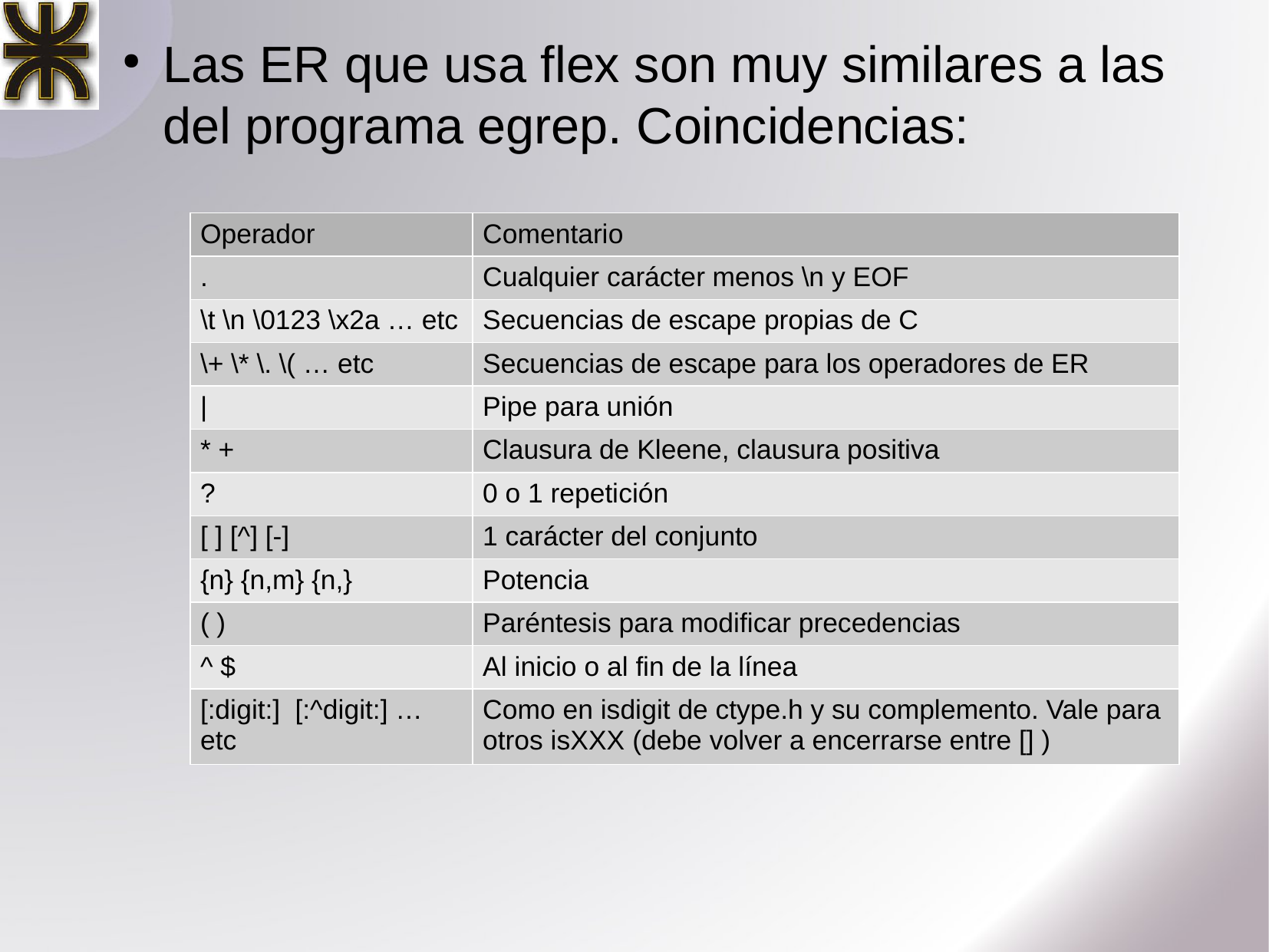

Las ER que usa flex son muy similares a las del programa egrep. Coincidencias:

| Operador | Comentario |
| --- | --- |
| . | Cualquier carácter menos \n y EOF |
| \t \n \0123 \x2a … etc | Secuencias de escape propias de C |
| \+ \\* \. \( … etc | Secuencias de escape para los operadores de ER |
| | | Pipe para unión |
| \* + | Clausura de Kleene, clausura positiva |
| ? | 0 o 1 repetición |
| [ ] [^] [-] | 1 carácter del conjunto |
| {n} {n,m} {n,} | Potencia |
| ( ) | Paréntesis para modificar precedencias |
| ^ $ | Al inicio o al fin de la línea |
| [:digit:]  [:^digit:] … etc | Como en isdigit de ctype.h y su complemento. Vale para otros isXXX (debe volver a encerrarse entre [] ) |